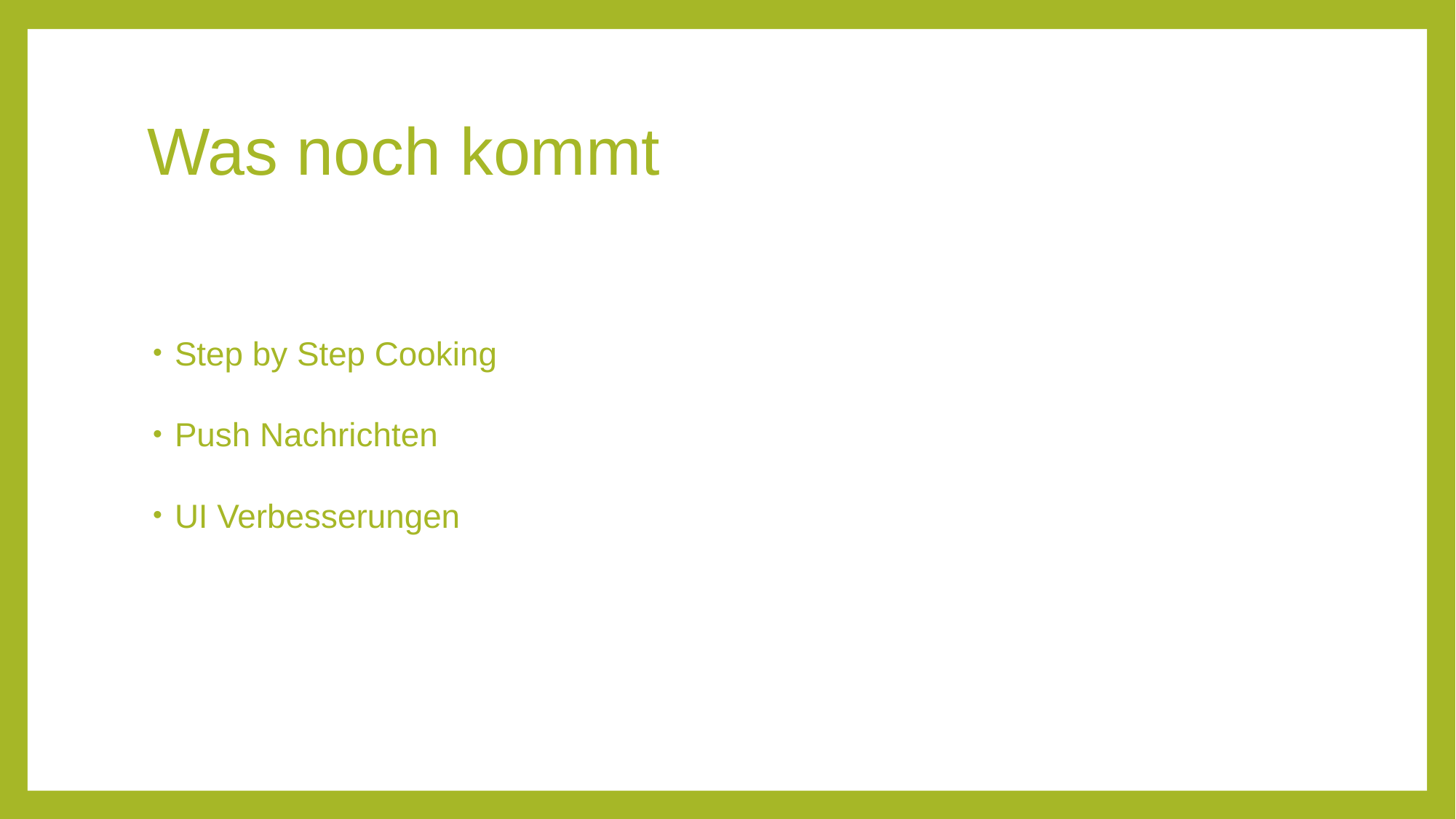

# Was noch kommt

Step by Step Cooking
Push Nachrichten
UI Verbesserungen